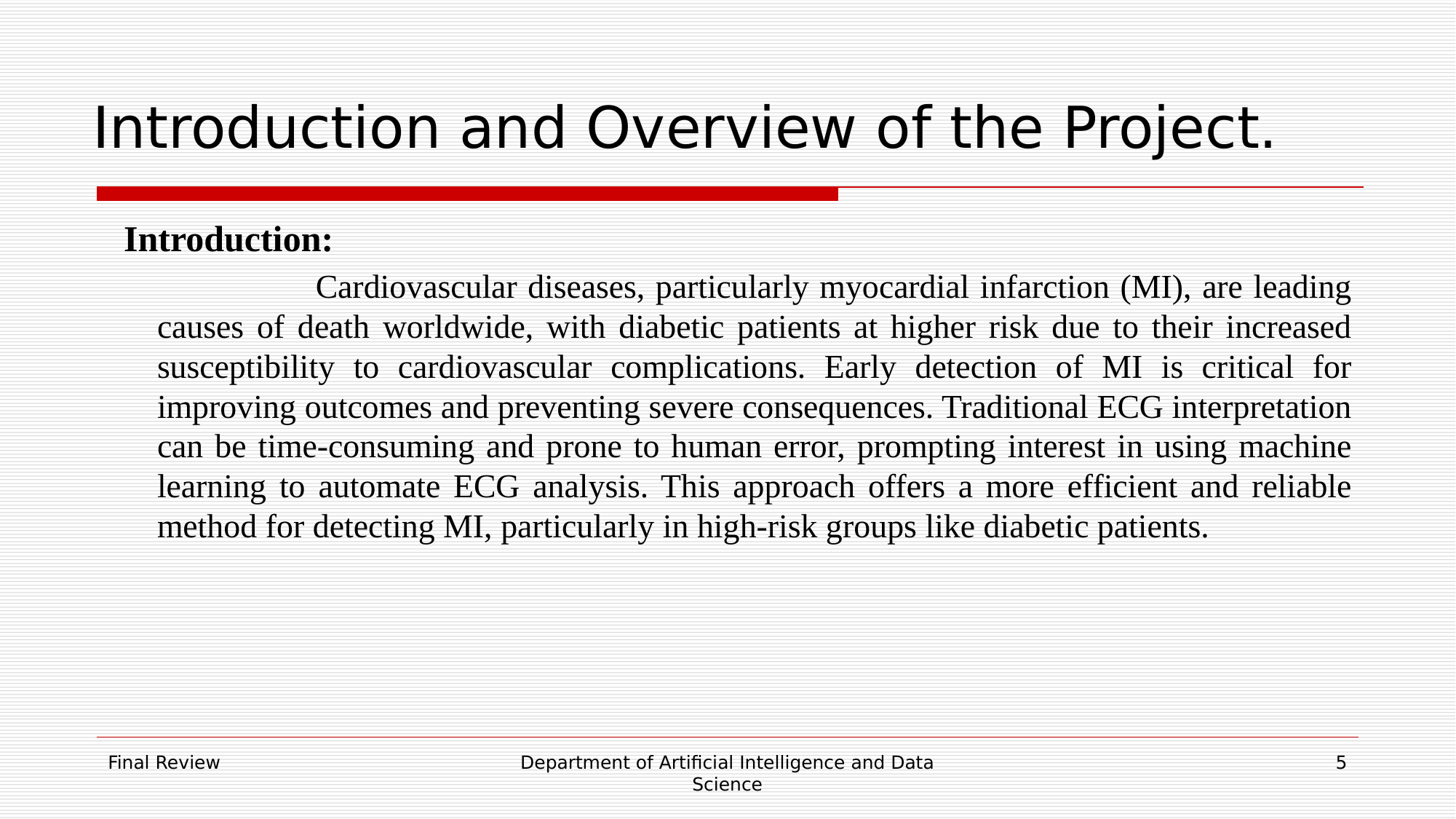

# Introduction and Overview of the Project.
Introduction:
                  Cardiovascular diseases, particularly myocardial infarction (MI), are leading causes of death worldwide, with diabetic patients at higher risk due to their increased susceptibility to cardiovascular complications. Early detection of MI is critical for improving outcomes and preventing severe consequences. Traditional ECG interpretation can be time-consuming and prone to human error, prompting interest in using machine learning to automate ECG analysis. This approach offers a more efficient and reliable method for detecting MI, particularly in high-risk groups like diabetic patients.

Final Review
Department of Artificial Intelligence and Data Science
5